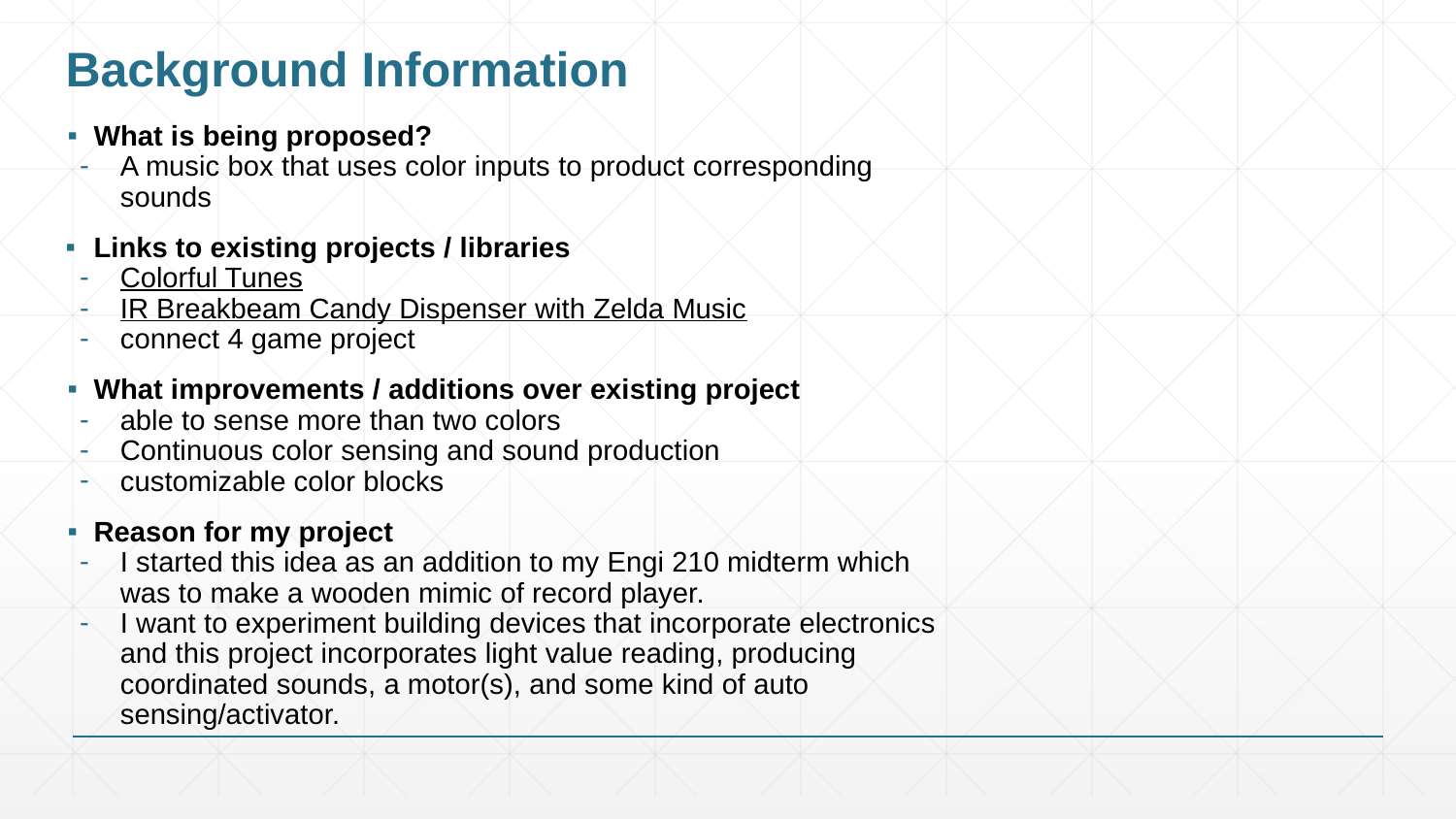

# Background Information
What is being proposed?
A music box that uses color inputs to product corresponding sounds
Links to existing projects / libraries
Colorful Tunes
IR Breakbeam Candy Dispenser with Zelda Music
connect 4 game project
What improvements / additions over existing project
able to sense more than two colors
Continuous color sensing and sound production
customizable color blocks
Reason for my project
I started this idea as an addition to my Engi 210 midterm which was to make a wooden mimic of record player.
I want to experiment building devices that incorporate electronics and this project incorporates light value reading, producing coordinated sounds, a motor(s), and some kind of auto sensing/activator.